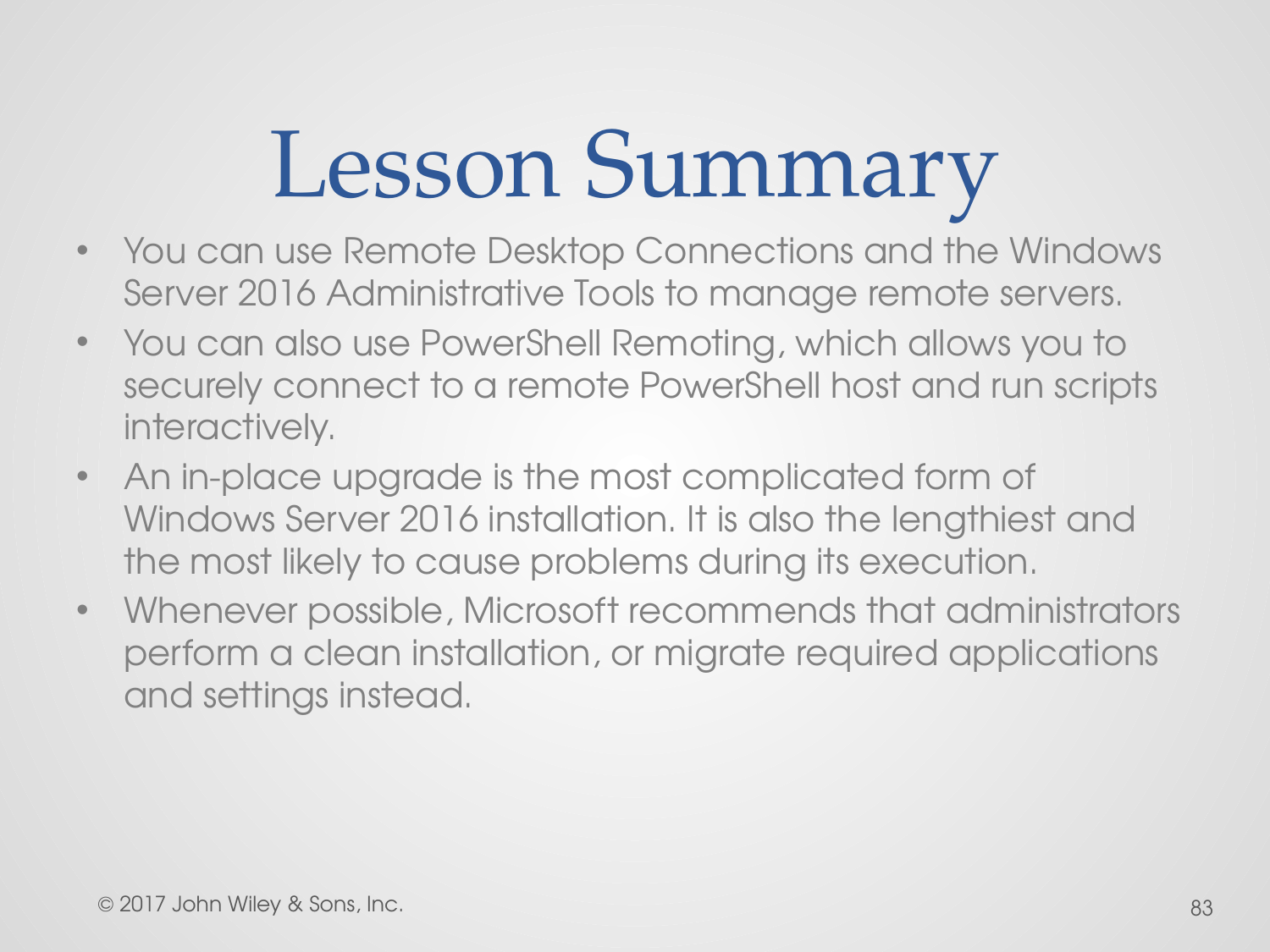

# Lesson Summary
You can use Remote Desktop Connections and the Windows Server 2016 Administrative Tools to manage remote servers.
You can also use PowerShell Remoting, which allows you to securely connect to a remote PowerShell host and run scripts interactively.
An in-place upgrade is the most complicated form of Windows Server 2016 installation. It is also the lengthiest and the most likely to cause problems during its execution.
Whenever possible, Microsoft recommends that administrators perform a clean installation, or migrate required applications and settings instead.
© 2017 John Wiley & Sons, Inc.
83